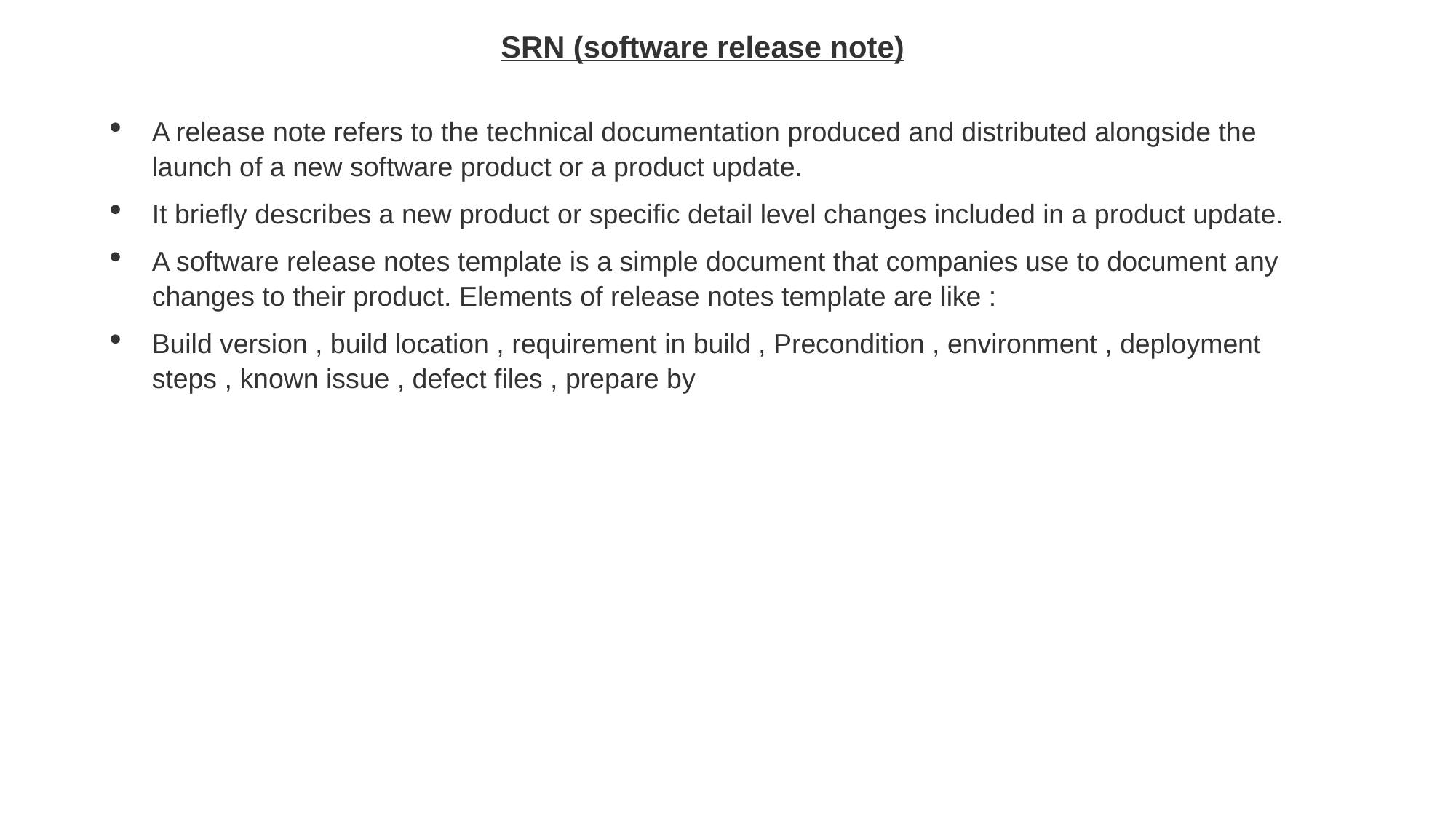

# SRN (software release note)
A release note refers to the technical documentation produced and distributed alongside the launch of a new software product or a product update.
It briefly describes a new product or specific detail level changes included in a product update.
A software release notes template is a simple document that companies use to document any changes to their product. Elements of release notes template are like :
Build version , build location , requirement in build , Precondition , environment , deployment steps , known issue , defect files , prepare by